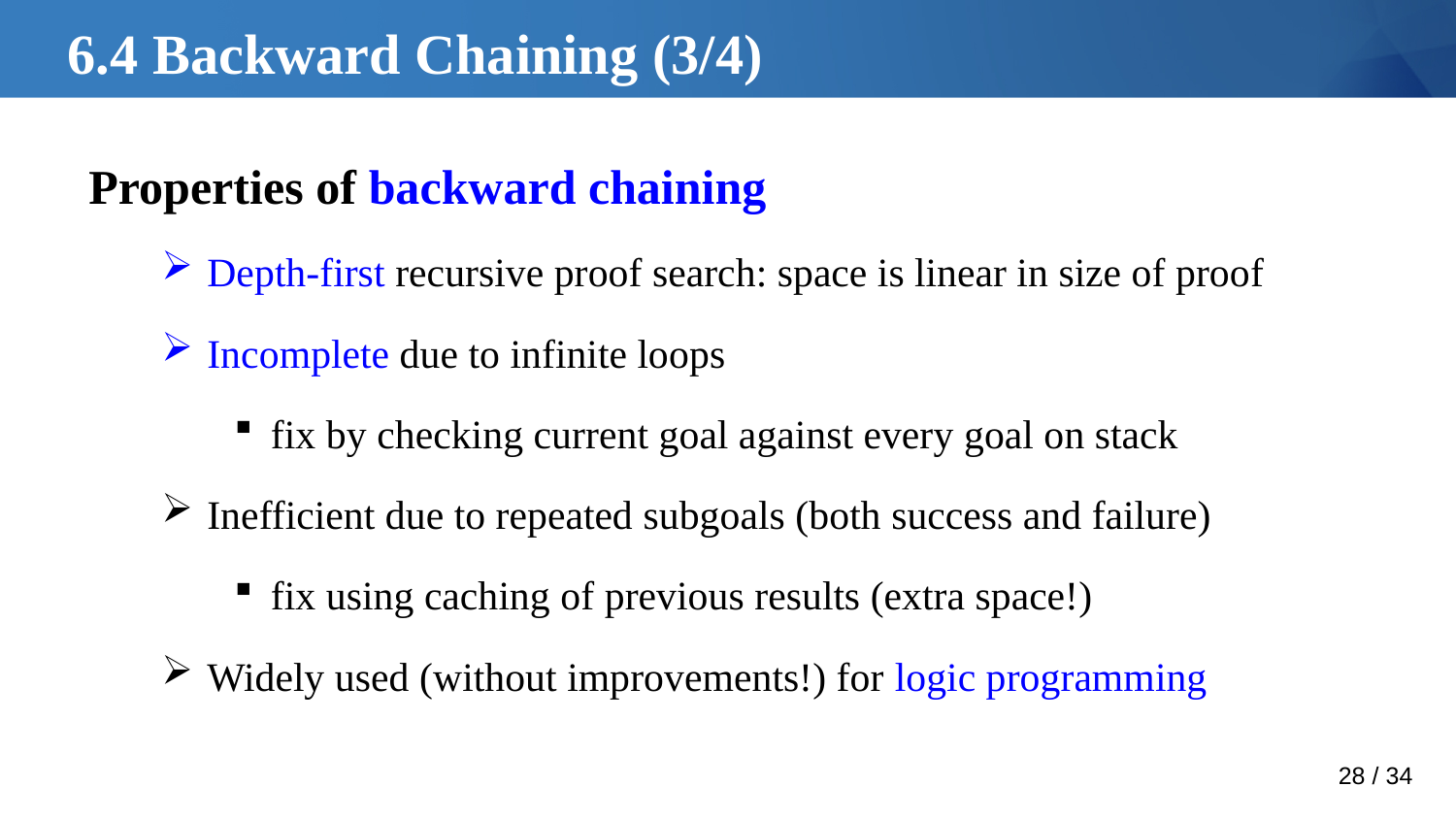

# 6.4 Backward Chaining (3/4)

Properties of backward chaining
Depth-first recursive proof search: space is linear in size of proof
Incomplete due to infinite loops
fix by checking current goal against every goal on stack
Inefficient due to repeated subgoals (both success and failure)
fix using caching of previous results (extra space!)
Widely used (without improvements!) for logic programming